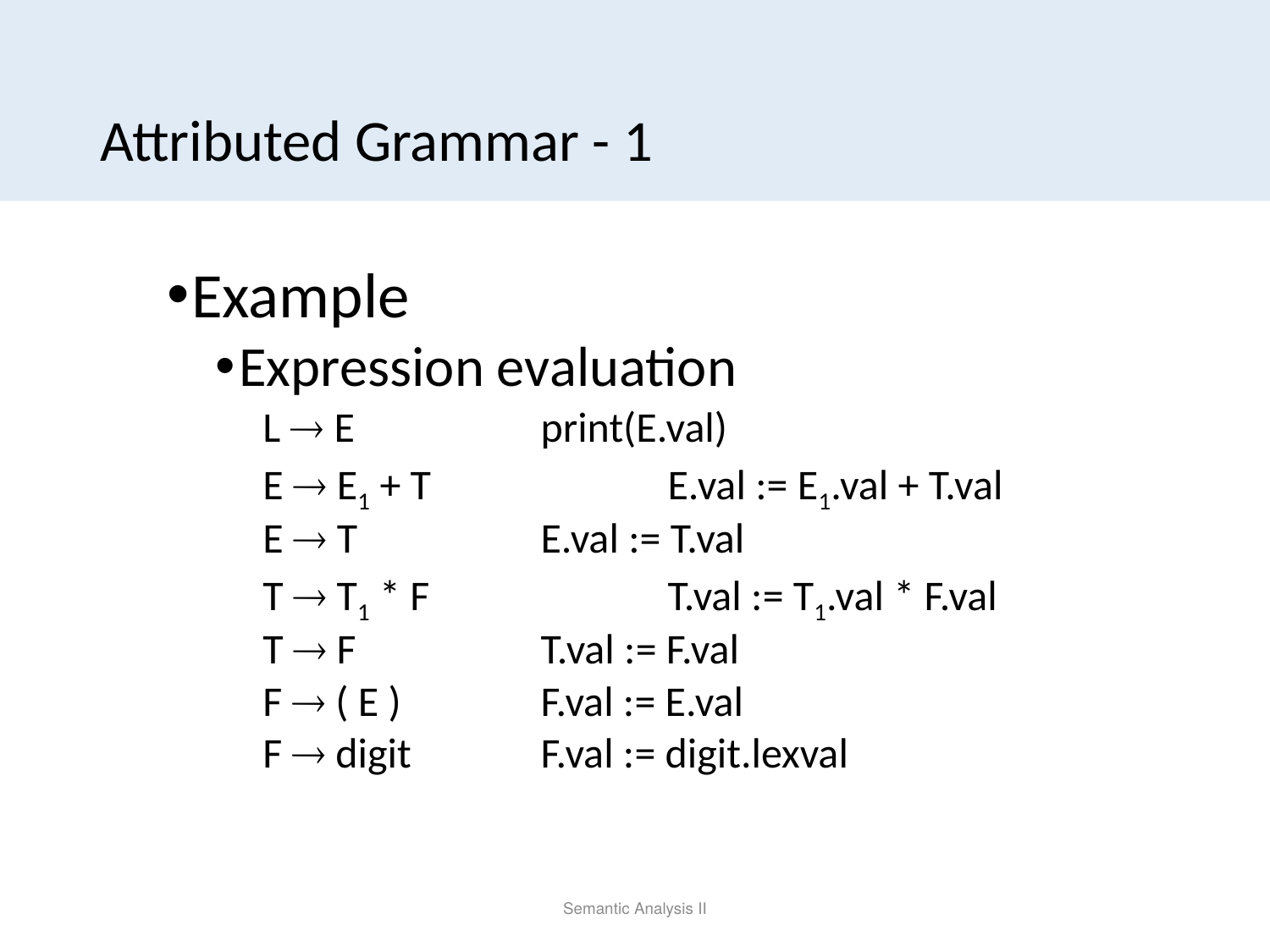

# Attributed Grammar - 1
Example
Expression evaluation
L → E		print(E.val)
E → E1 + T		E.val := E1.val + T.val
E → T		E.val := T.val
T → T1 * F		T.val := T1.val * F.val
T → F		T.val := F.val
F → ( E ) 		F.val := E.val
F → digit		F.val := digit.lexval

Semantic Analysis II